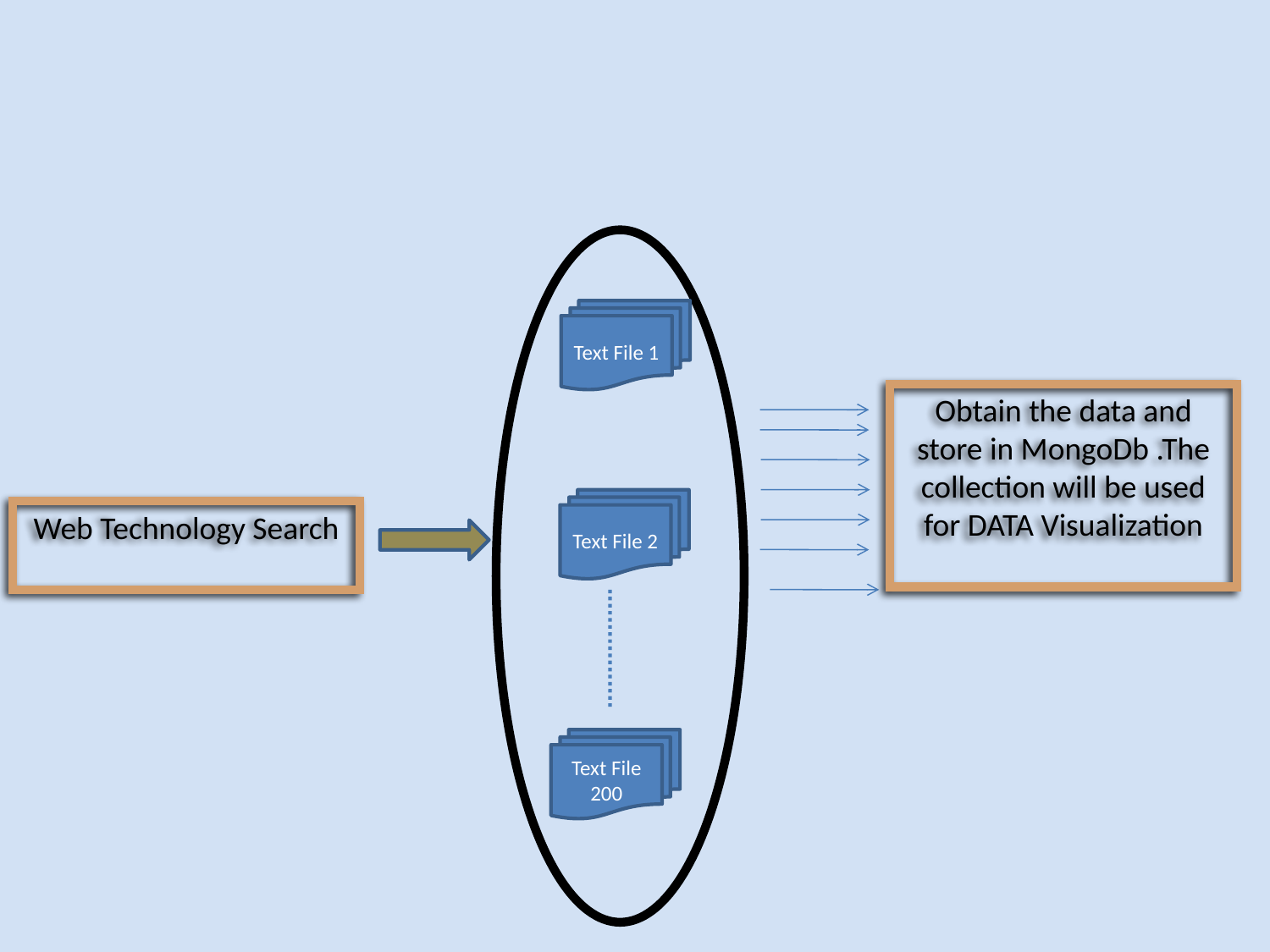

Text File 1
Obtain the data and store in MongoDb .The collection will be used for DATA Visualization

Text File 2
Web Technology Search

Text File 200